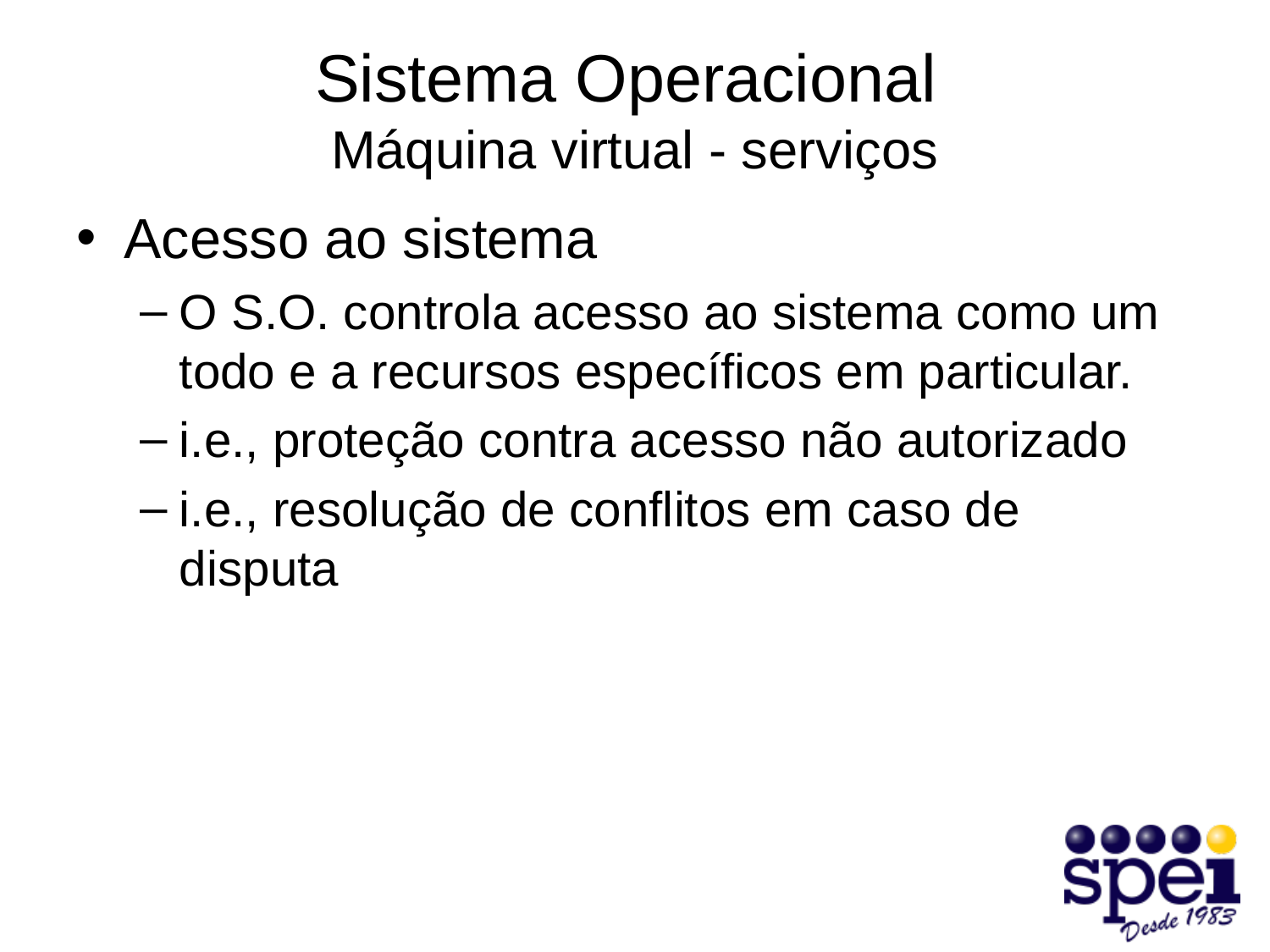

# Sistema Operacional Máquina virtual - serviços
Acesso ao sistema
O S.O. controla acesso ao sistema como um todo e a recursos específicos em particular.
i.e., proteção contra acesso não autorizado
i.e., resolução de conflitos em caso de disputa